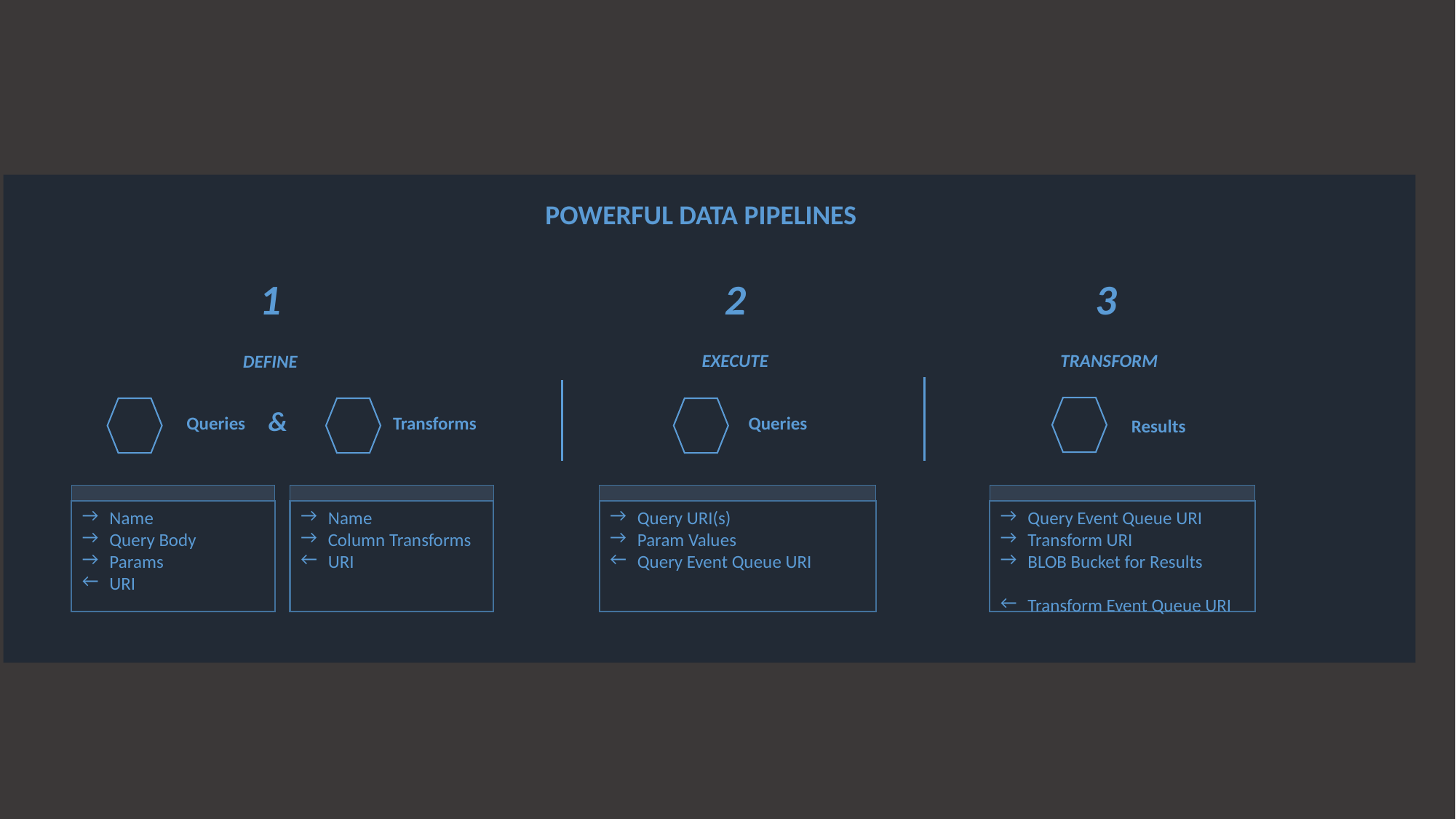

POWERFUL DATA PIPELINES
1
2
3
TRANSFORM
EXECUTE
DEFINE

&
Transforms
Queries
Queries
Results

Name
Column Transforms
URI

Name
Query Body
Params
URI

Query Event Queue URI
Transform URI
BLOB Bucket for Results

Transform Event Queue URI

Query URI(s)
Param Values
Query Event Queue URI